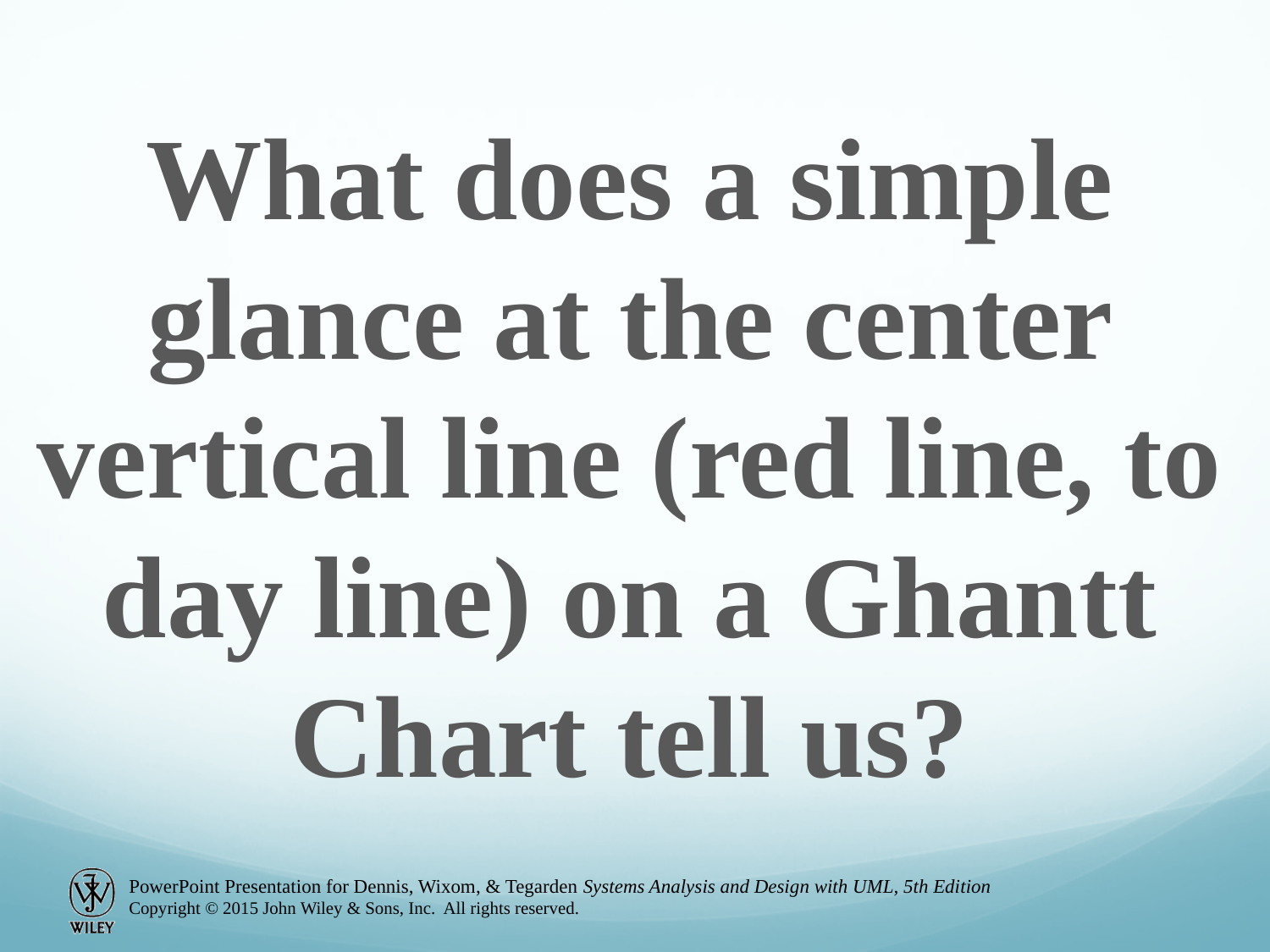

What does a simple glance at the center vertical line (red line, to day line) on a Ghantt Chart tell us?